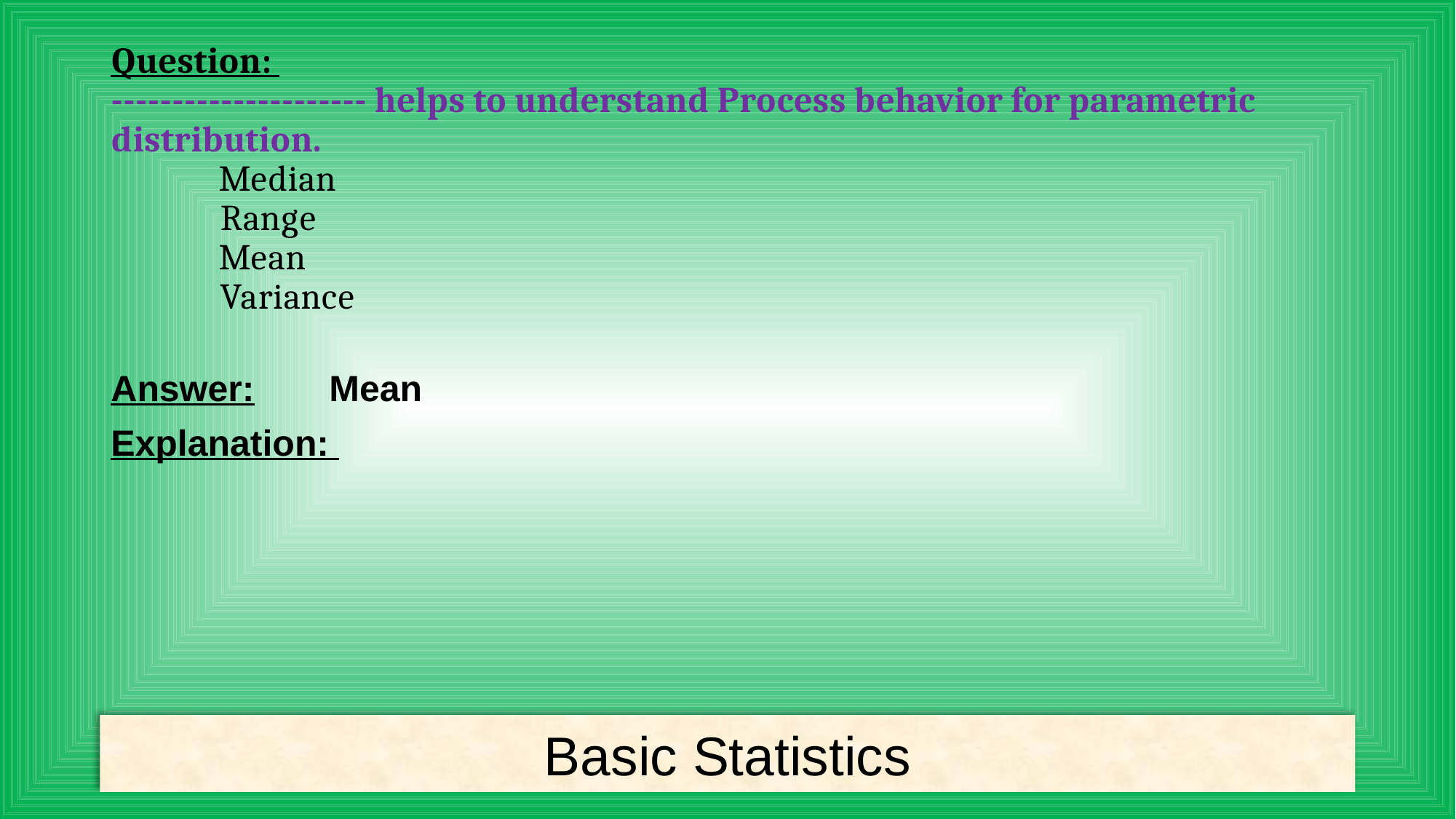

# Question: --------------------- helps to understand Process behavior for parametric distribution. Median Range Mean Variance
Answer:	Mean
Explanation:

Basic Statistics